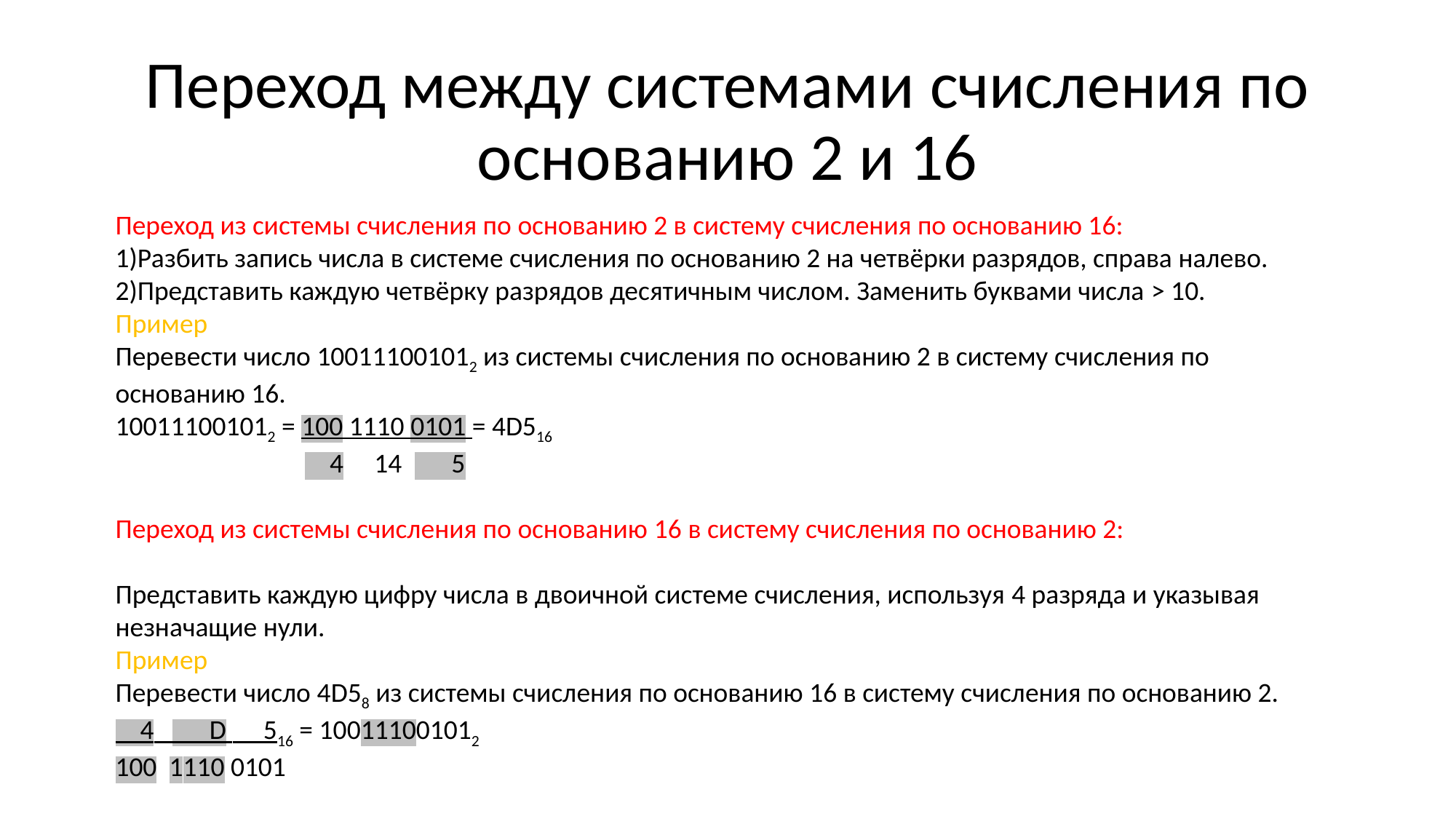

# Переход между системами счисления по основанию 2 и 16
Переход из системы счисления по основанию 2 в систему счисления по основанию 16:
1)Разбить запись числа в системе счисления по основанию 2 на четвёрки разрядов, справа налево.
2)Представить каждую четвёрку разрядов десятичным числом. Заменить буквами числа > 10.
Пример
Перевести число 100111001012 из системы счисления по основанию 2 в систему счисления по основанию 16.
100111001012 = 100 1110 0101 = 4D516
	                 4     14        5

Переход из системы счисления по основанию 16 в систему счисления по основанию 2:

Представить каждую цифру числа в двоичной системе счисления, используя 4 разряда и указывая незначащие нули.
Пример
Перевести число 4D58 из системы счисления по основанию 16 в систему счисления по основанию 2.
    4         D      516 = 100111001012
100  1110 0101